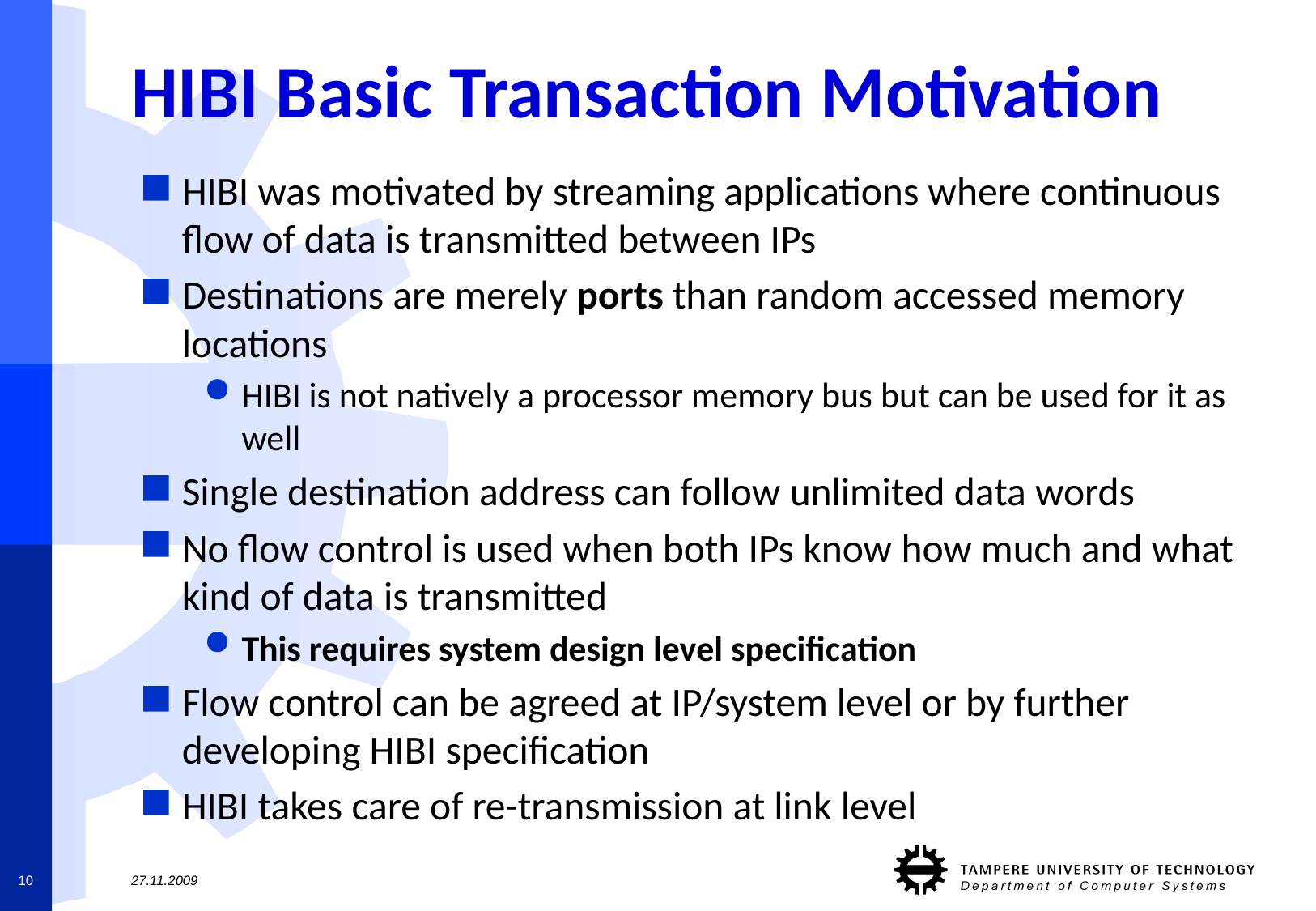

# HIBI Basic Transaction Motivation
HIBI was motivated by streaming applications where continuous flow of data is transmitted between IPs
Destinations are merely ports than random accessed memory locations
HIBI is not natively a processor memory bus but can be used for it as well
Single destination address can follow unlimited data words
No flow control is used when both IPs know how much and what kind of data is transmitted
This requires system design level specification
Flow control can be agreed at IP/system level or by further developing HIBI specification
HIBI takes care of re-transmission at link level
10
27.11.2009